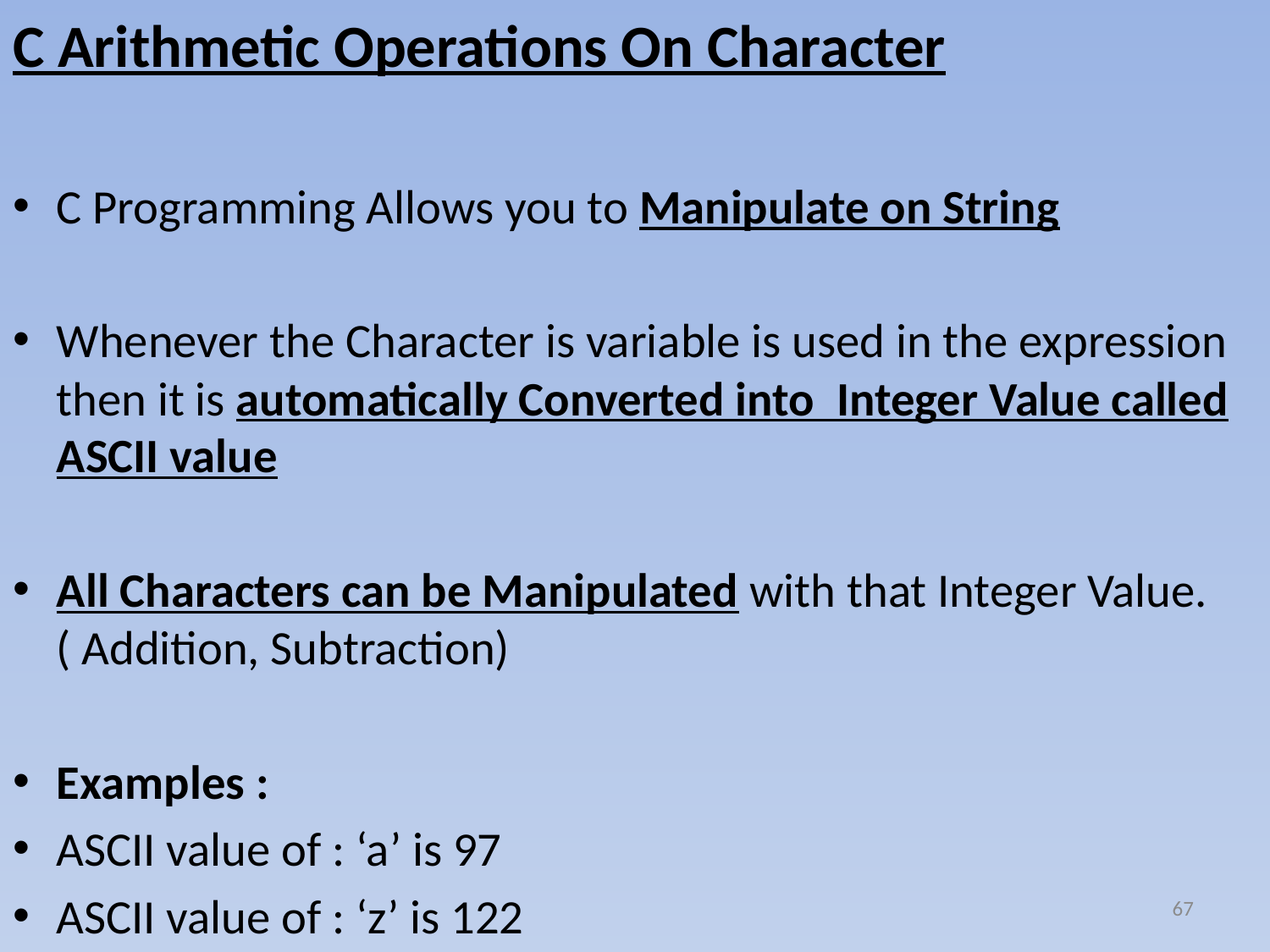

# C Arithmetic Operations On Character
C Programming Allows you to Manipulate on String

Whenever the Character is variable is used in the expression then it is automatically Converted into  Integer Value called ASCII value

All Characters can be Manipulated with that Integer Value.( Addition, Subtraction)

Examples :
ASCII value of : ‘a’ is 97
ASCII value of : ‘z’ is 122

67